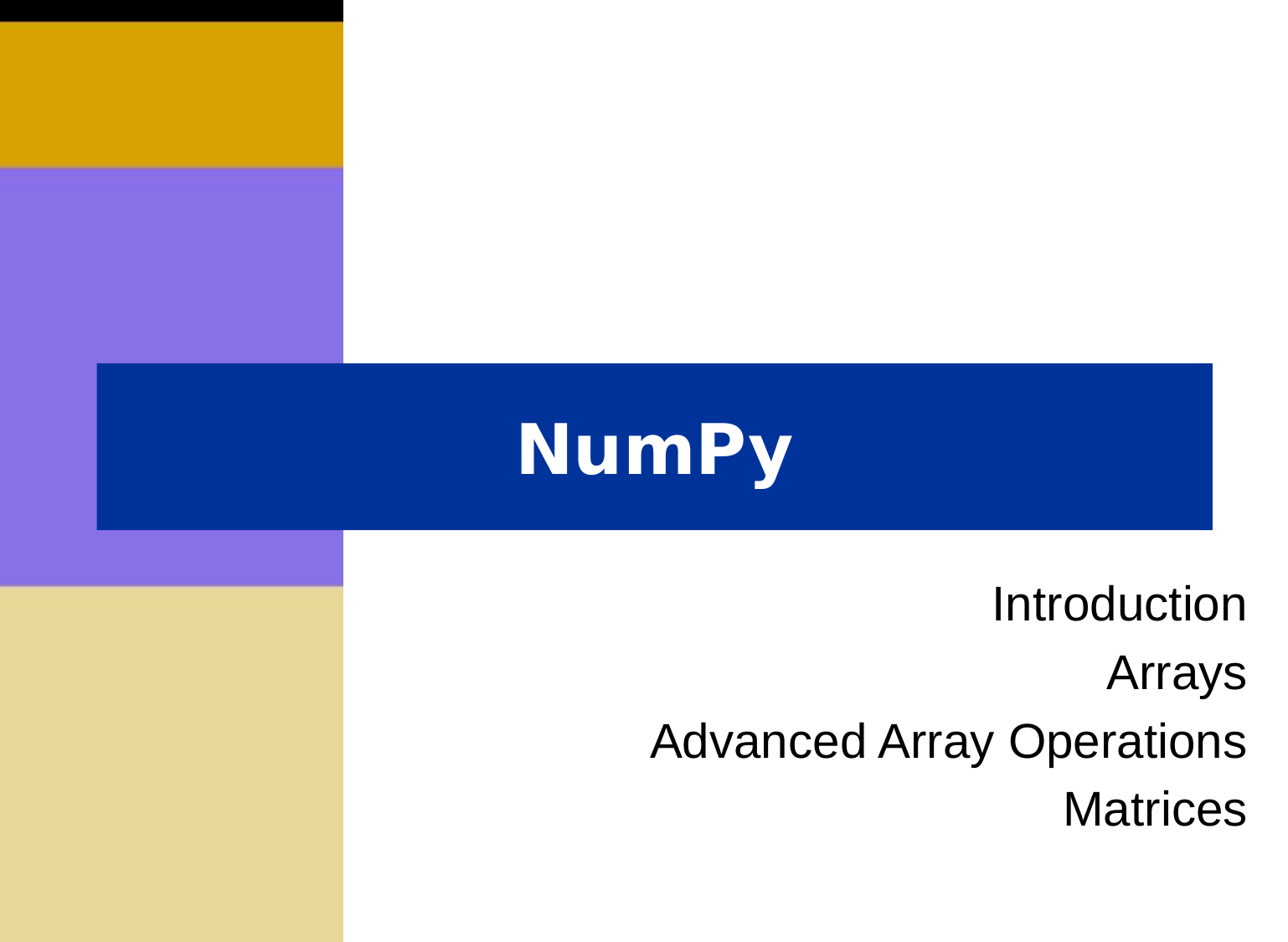

# NumPy
Introduction
Arrays
Advanced Array Operations
Matrices